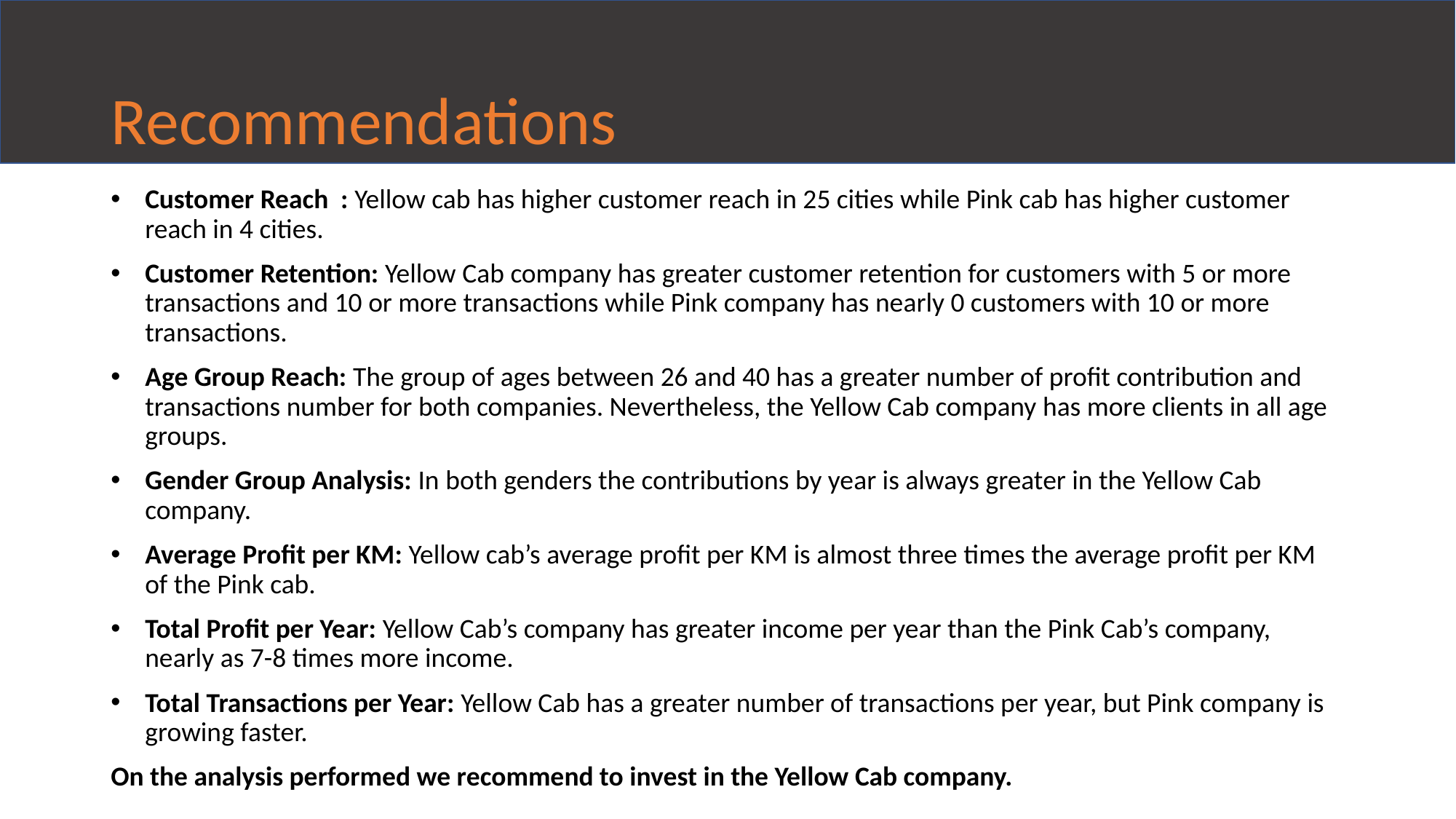

# Recommendations
Customer Reach  : Yellow cab has higher customer reach in 25 cities while Pink cab has higher customer reach in 4 cities.
Customer Retention: Yellow Cab company has greater customer retention for customers with 5 or more transactions and 10 or more transactions while Pink company has nearly 0 customers with 10 or more transactions.
Age Group Reach: The group of ages between 26 and 40 has a greater number of profit contribution and transactions number for both companies. Nevertheless, the Yellow Cab company has more clients in all age groups.
Gender Group Analysis: In both genders the contributions by year is always greater in the Yellow Cab company.
Average Profit per KM: Yellow cab’s average profit per KM is almost three times the average profit per KM of the Pink cab.
Total Profit per Year: Yellow Cab’s company has greater income per year than the Pink Cab’s company, nearly as 7-8 times more income.
Total Transactions per Year: Yellow Cab has a greater number of transactions per year, but Pink company is growing faster.
On the analysis performed we recommend to invest in the Yellow Cab company.